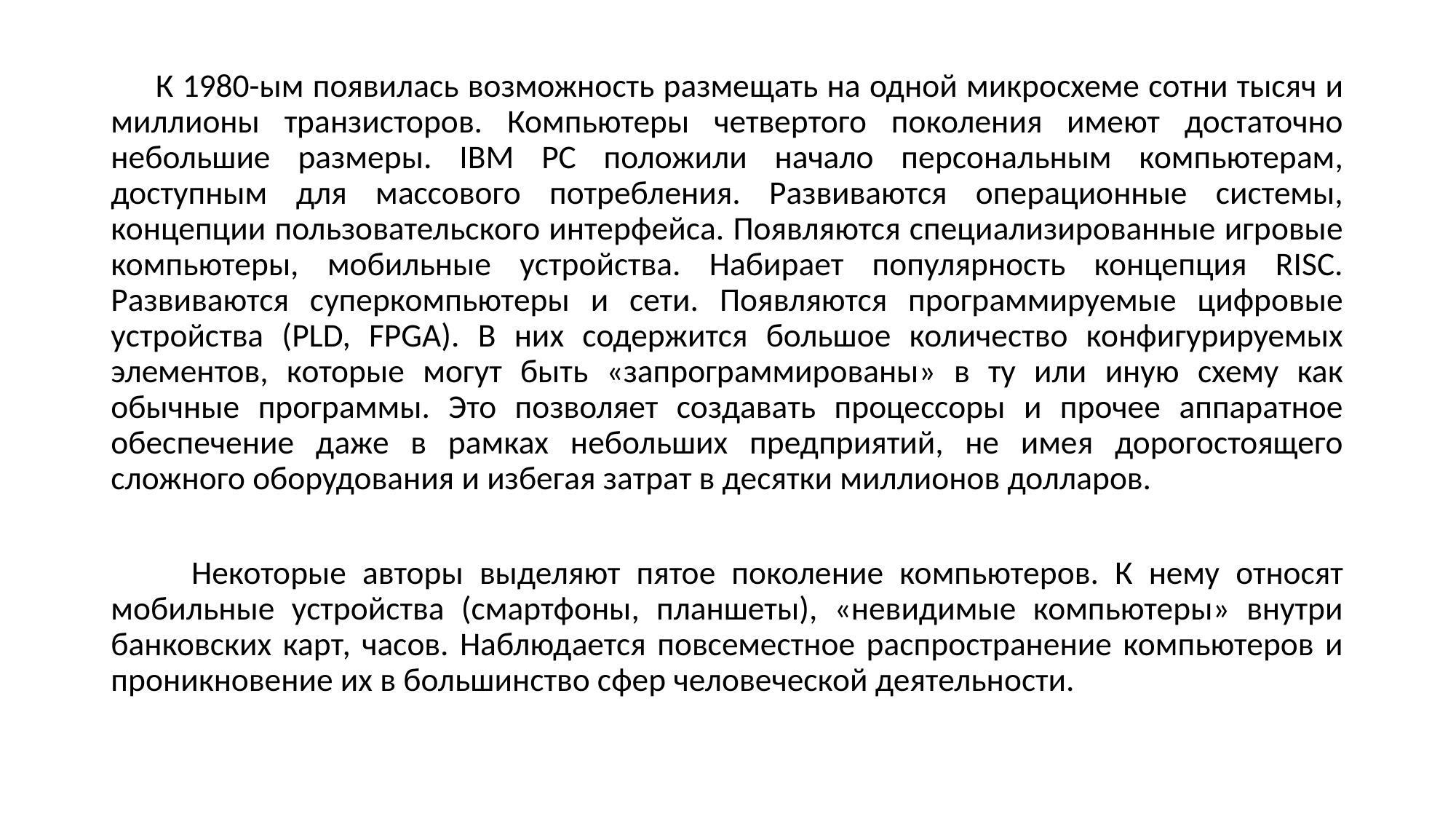

К 1980-ым появилась возможность размещать на одной микросхеме сотни тысяч и миллионы транзисторов. Компьютеры четвертого поколения имеют достаточно небольшие размеры. IBM PC положили начало персональным компьютерам, доступным для массового потребления. Развиваются операционные системы, концепции пользовательского интерфейса. Появляются специализированные игровые компьютеры, мобильные устройства. Набирает популярность концепция RISC. Развиваются суперкомпьютеры и сети. Появляются программируемые цифровые устройства (PLD, FPGA). В них содержится большое количество конфигурируемых элементов, которые могут быть «запрограммированы» в ту или иную схему как обычные программы. Это позволяет создавать процессоры и прочее аппаратное обеспечение даже в рамках небольших предприятий, не имея дорогостоящего сложного оборудования и избегая затрат в десятки миллионов долларов.

     Некоторые авторы выделяют пятое поколение компьютеров. К нему относят мобильные устройства (смартфоны, планшеты), «невидимые компьютеры» внутри банковских карт, часов. Наблюдается повсеместное распространение компьютеров и проникновение их в большинство сфер человеческой деятельности.